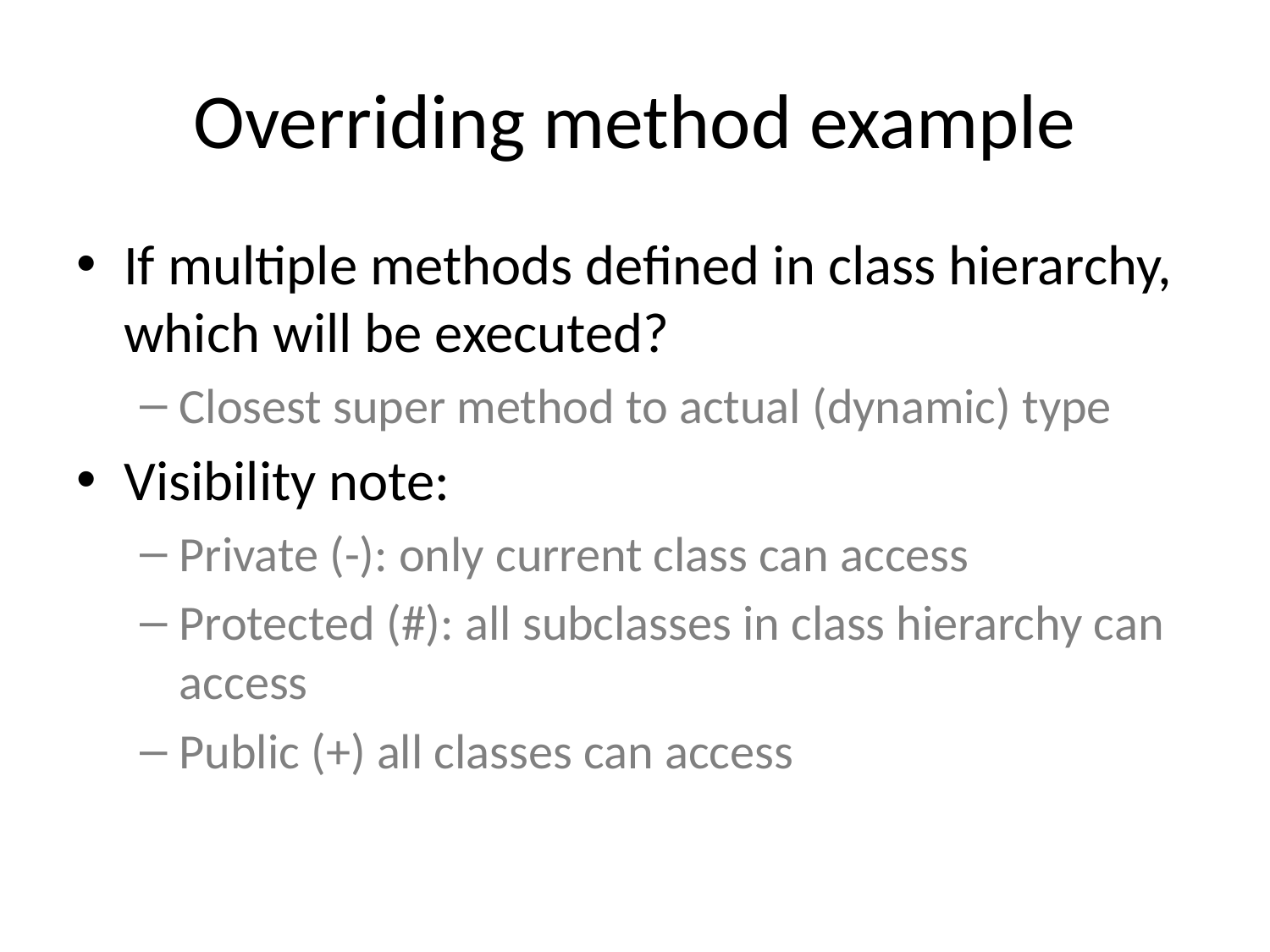

# Overriding method example
If multiple methods defined in class hierarchy, which will be executed?
Closest super method to actual (dynamic) type
Visibility note:
Private (-): only current class can access
Protected (#): all subclasses in class hierarchy can access
Public (+) all classes can access